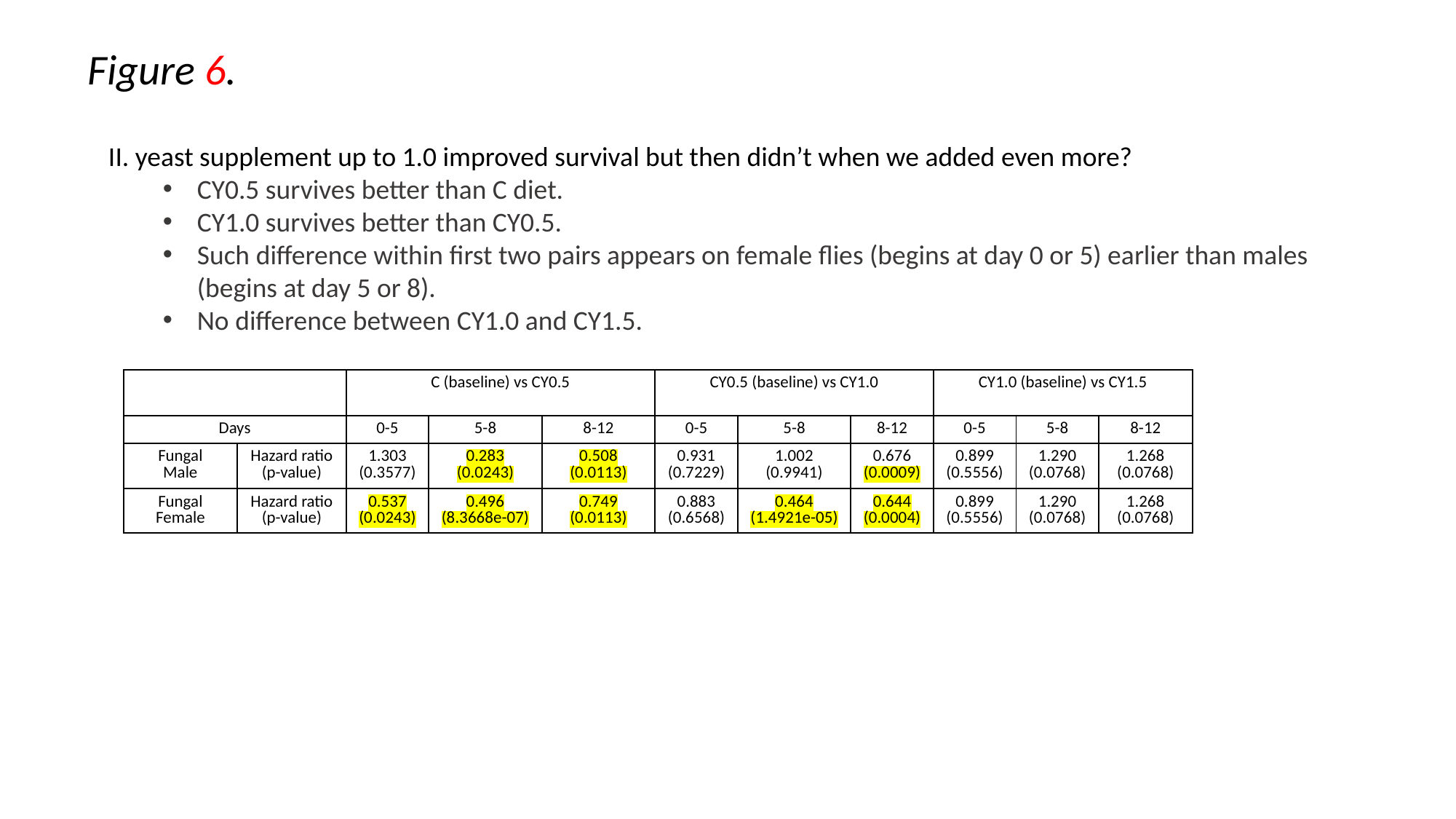

Figure 6.
II. yeast supplement up to 1.0 improved survival but then didn’t when we added even more?
CY0.5 survives better than C diet.
CY1.0 survives better than CY0.5.
Such difference within first two pairs appears on female flies (begins at day 0 or 5) earlier than males (begins at day 5 or 8).
No difference between CY1.0 and CY1.5.

|  |  | C (baseline) vs CY0.5 |  |  | CY0.5 (baseline) vs CY1.0 |  |  | CY1.0 (baseline) vs CY1.5 |  |  |
| --- | --- | --- | --- | --- | --- | --- | --- | --- | --- | --- |
| Days |  | 0-5 | 5-8 | 8-12 | 0-5 | 5-8 | 8-12 | 0-5 | 5-8 | 8-12 |
| Fungal Male | Hazard ratio (p-value) | 1.303 (0.3577) | 0.283 (0.0243) | 0.508 (0.0113) | 0.931 (0.7229) | 1.002 (0.9941) | 0.676 (0.0009) | 0.899 (0.5556) | 1.290 (0.0768) | 1.268 (0.0768) |
| Fungal Female | Hazard ratio (p-value) | 0.537 (0.0243) | 0.496 (8.3668e-07) | 0.749 (0.0113) | 0.883 (0.6568) | 0.464 (1.4921e-05) | 0.644 (0.0004) | 0.899 (0.5556) | 1.290 (0.0768) | 1.268 (0.0768) |